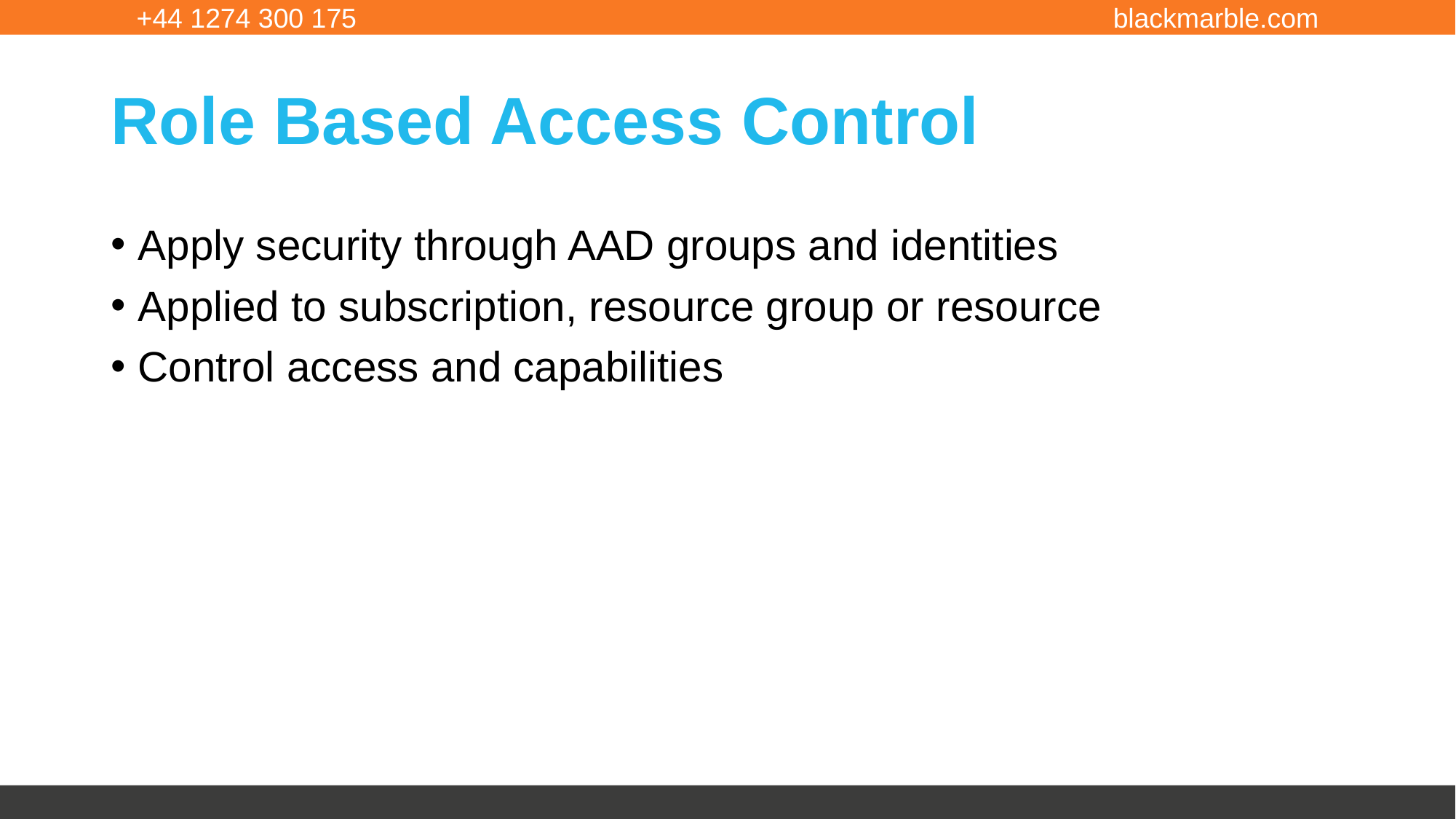

# Role Based Access Control
Apply security through AAD groups and identities
Applied to subscription, resource group or resource
Control access and capabilities